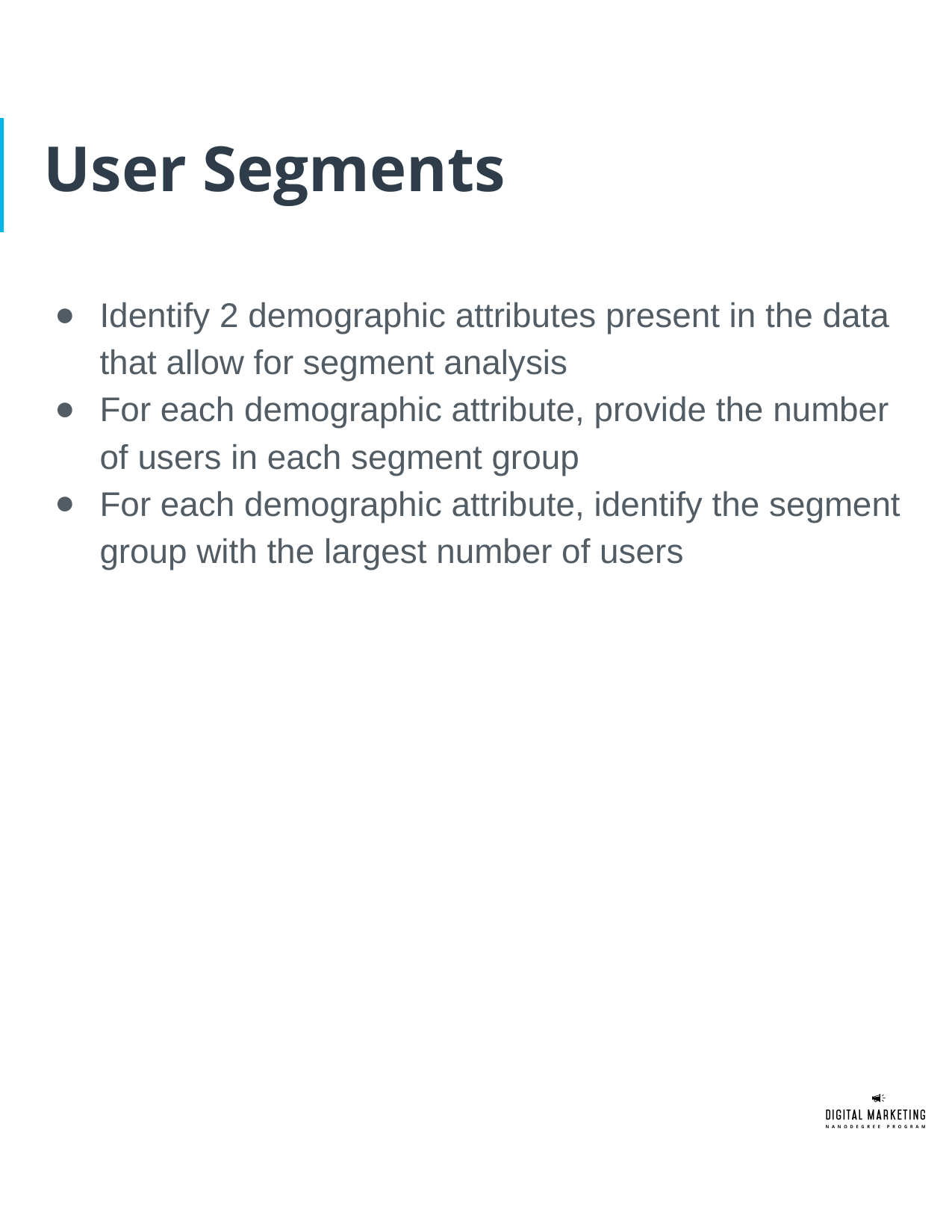

# User Segments
Identify 2 demographic attributes present in the data that allow for segment analysis
For each demographic attribute, provide the number of users in each segment group
For each demographic attribute, identify the segment group with the largest number of users